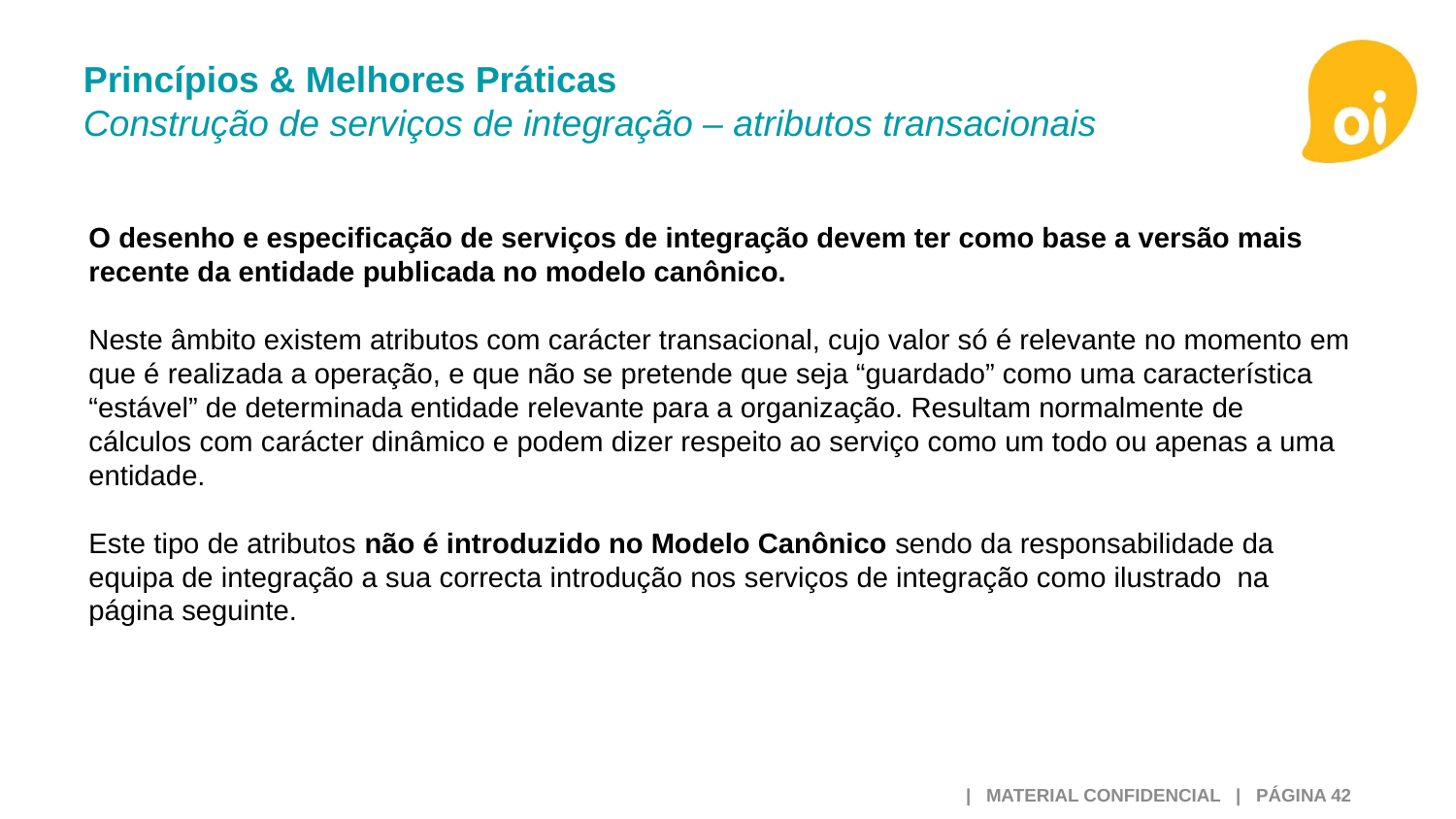

Princípios & Melhores Práticas
Construção de serviços de integração – atributos transacionais
O desenho e especificação de serviços de integração devem ter como base a versão mais recente da entidade publicada no modelo canônico.

Neste âmbito existem atributos com carácter transacional, cujo valor só é relevante no momento em que é realizada a operação, e que não se pretende que seja “guardado” como uma característica “estável” de determinada entidade relevante para a organização. Resultam normalmente de cálculos com carácter dinâmico e podem dizer respeito ao serviço como um todo ou apenas a uma entidade.

Este tipo de atributos não é introduzido no Modelo Canônico sendo da responsabilidade da equipa de integração a sua correcta introdução nos serviços de integração como ilustrado  na página seguinte.
 |   MATERIAL CONFIDENCIAL   |   PÁGINA 42